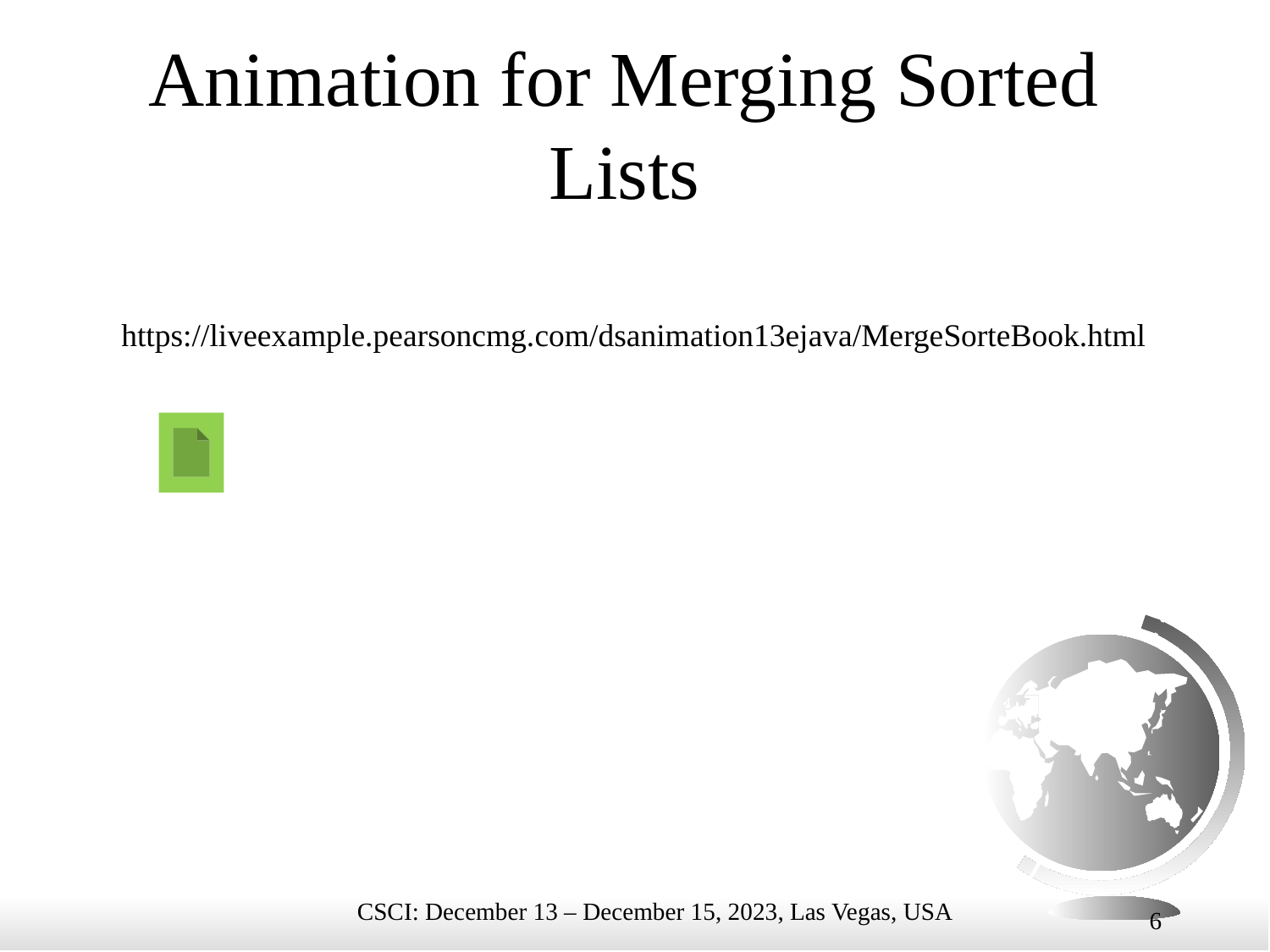

# Animation for Merging Sorted Lists

https://liveexample.pearsoncmg.com/dsanimation13ejava/MergeSorteBook.html

6